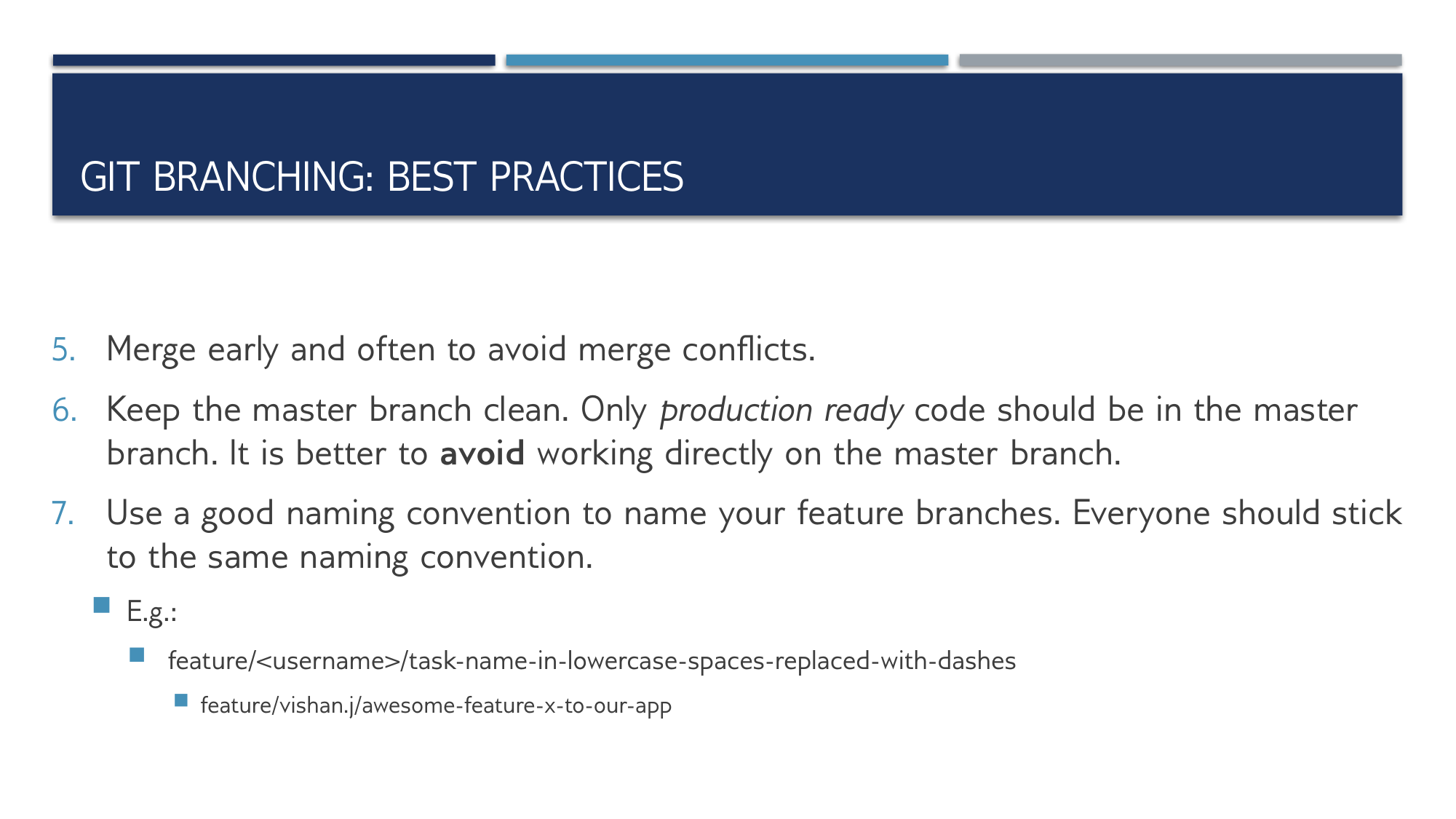

# Git Branching: Best practices
Merge early and often to avoid merge conflicts.
Keep the master branch clean. Only production ready code should be in the master branch. It is better to avoid working directly on the master branch.
Use a good naming convention to name your feature branches. Everyone should stick to the same naming convention.
E.g.:
 feature/<username>/task-name-in-lowercase-spaces-replaced-with-dashes
feature/vishan.j/awesome-feature-x-to-our-app